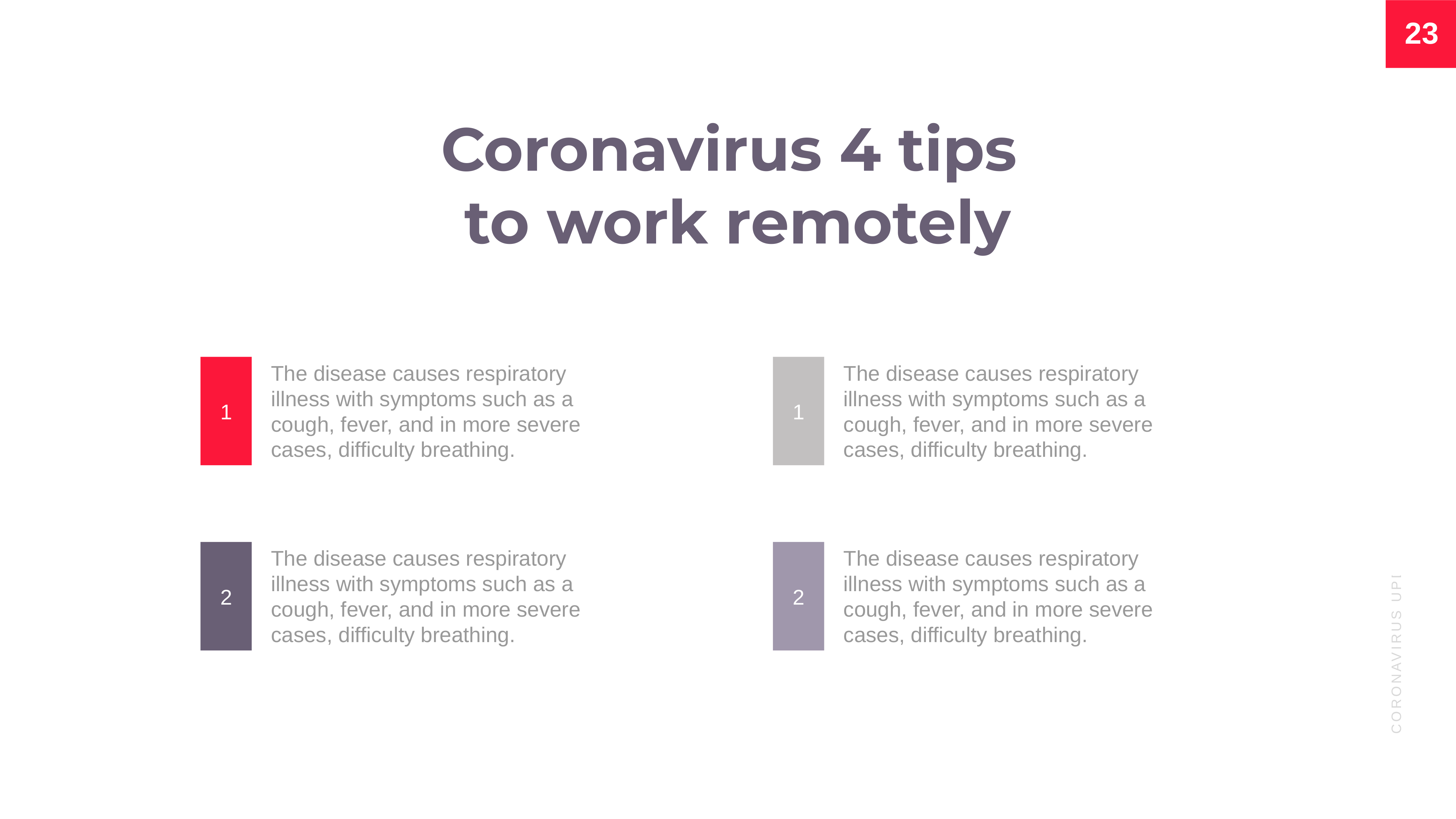

Coronavirus 4 tips
to work remotely
1
1
The disease causes respiratory illness with symptoms such as a cough, fever, and in more severe cases, difficulty breathing.
The disease causes respiratory illness with symptoms such as a cough, fever, and in more severe cases, difficulty breathing.
2
2
The disease causes respiratory illness with symptoms such as a cough, fever, and in more severe cases, difficulty breathing.
The disease causes respiratory illness with symptoms such as a cough, fever, and in more severe cases, difficulty breathing.